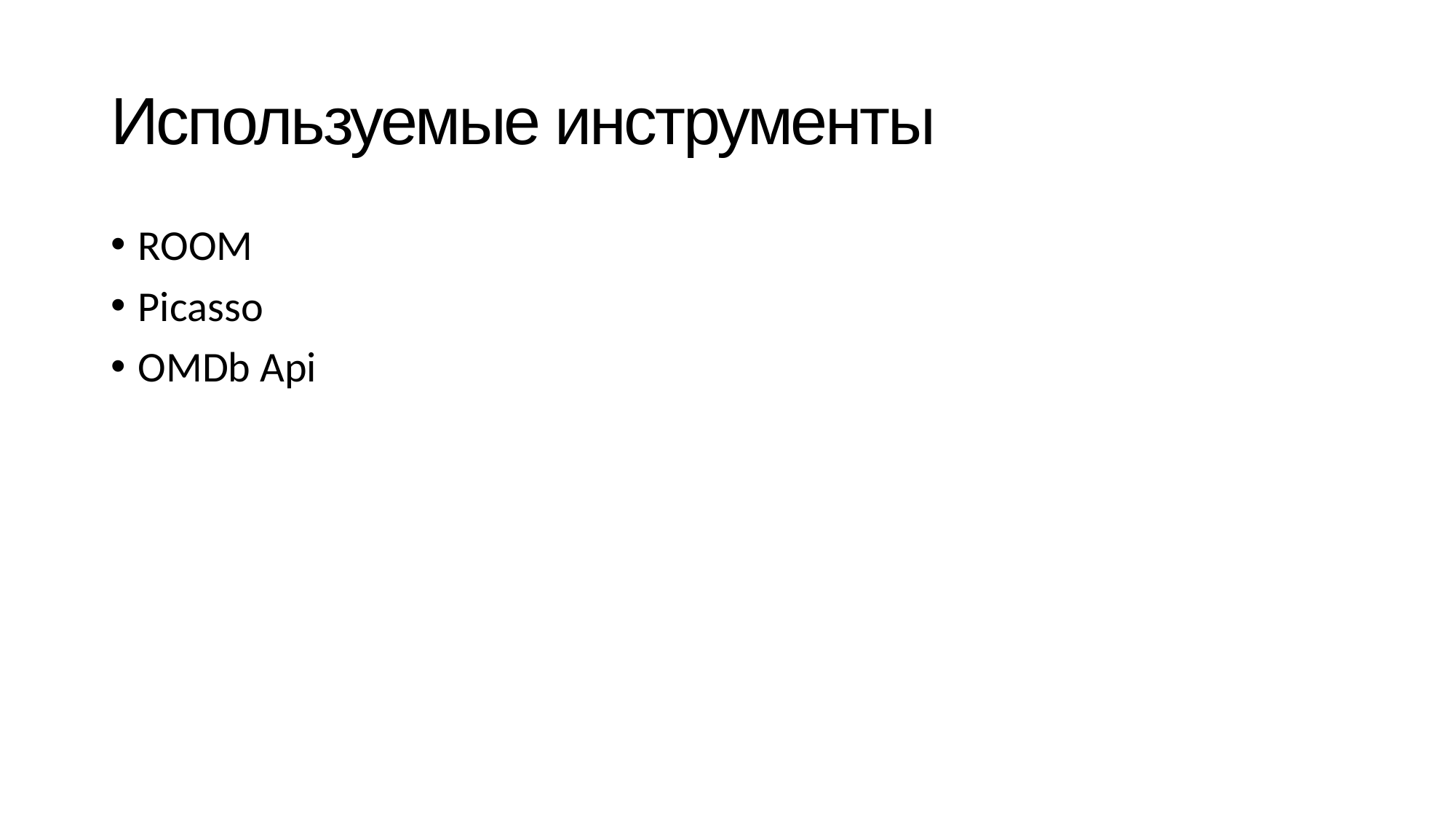

# Используемые инструменты
ROOM
Picasso
OMDb Api